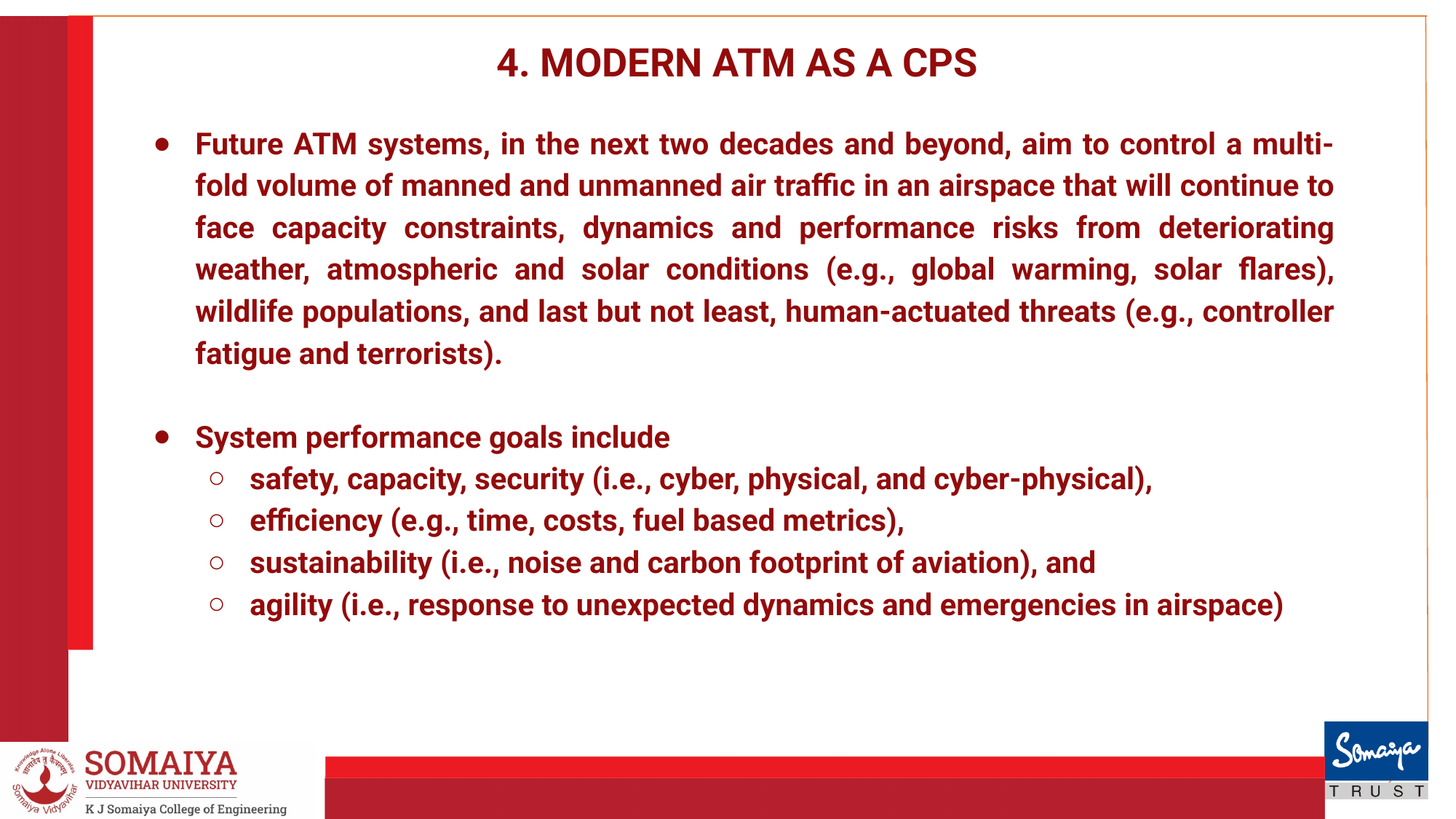

4. MODERN ATM AS A CPS
Future ATM systems, in the next two decades and beyond, aim to control a multi-fold volume of manned and unmanned air traffic in an airspace that will continue to face capacity constraints, dynamics and performance risks from deteriorating weather, atmospheric and solar conditions (e.g., global warming, solar flares), wildlife populations, and last but not least, human-actuated threats (e.g., controller fatigue and terrorists).

System performance goals include
safety, capacity, security (i.e., cyber, physical, and cyber-physical),
efficiency (e.g., time, costs, fuel based metrics),
sustainability (i.e., noise and carbon footprint of aviation), and
agility (i.e., response to unexpected dynamics and emergencies in airspace)